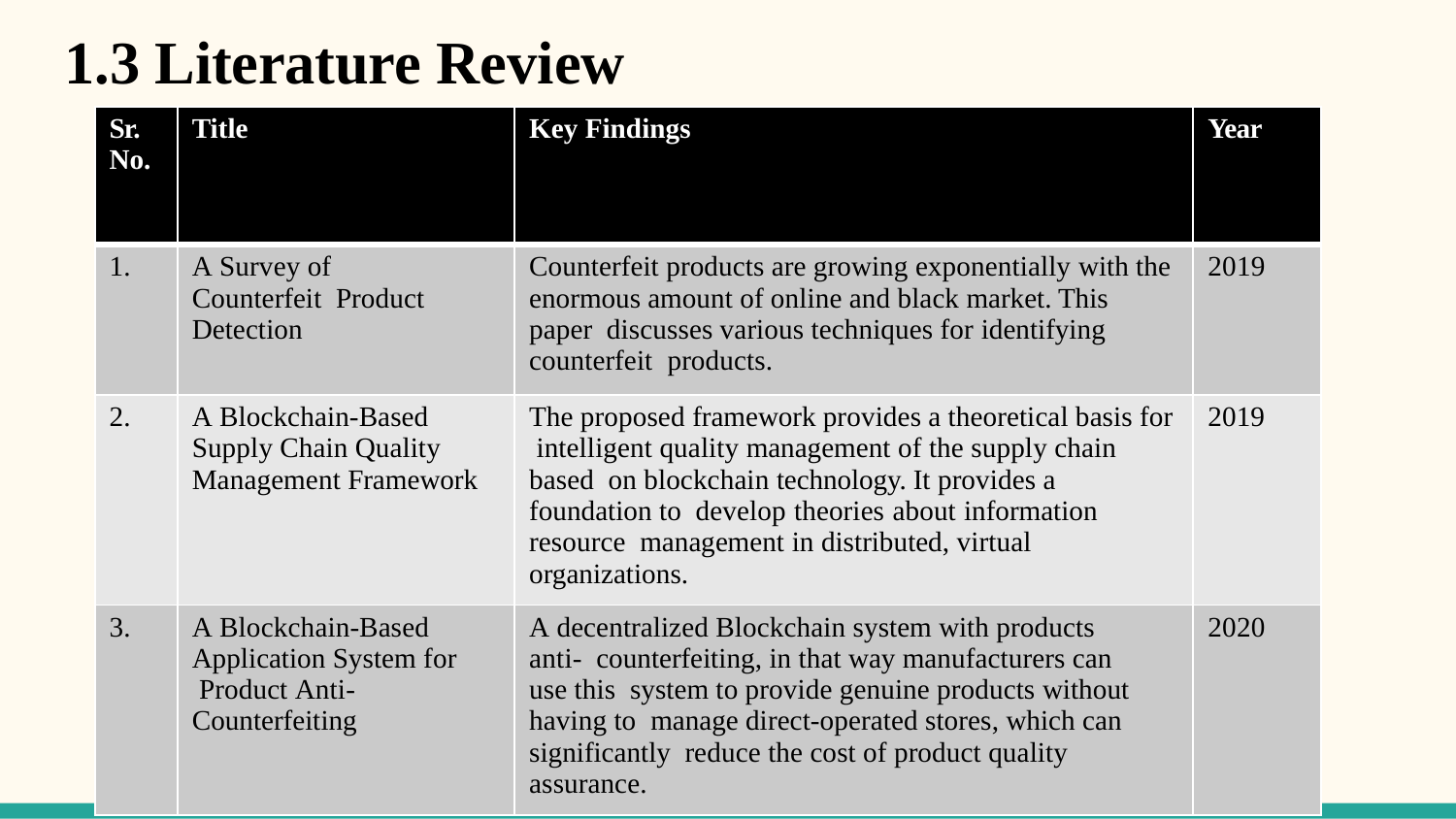

# 1.3 Literature Review
| Sr. No. | Title | Key Findings | Year |
| --- | --- | --- | --- |
| 1. | A Survey of Counterfeit Product Detection | Counterfeit products are growing exponentially with the enormous amount of online and black market. This paper discusses various techniques for identifying counterfeit products. | 2019 |
| 2. | A Blockchain-Based Supply Chain Quality Management Framework | The proposed framework provides a theoretical basis for intelligent quality management of the supply chain based on blockchain technology. It provides a foundation to develop theories about information resource management in distributed, virtual organizations. | 2019 |
| 3. | A Blockchain-Based Application System for Product Anti- Counterfeiting | A decentralized Blockchain system with products anti- counterfeiting, in that way manufacturers can use this system to provide genuine products without having to manage direct-operated stores, which can significantly reduce the cost of product quality assurance. | 2020 |